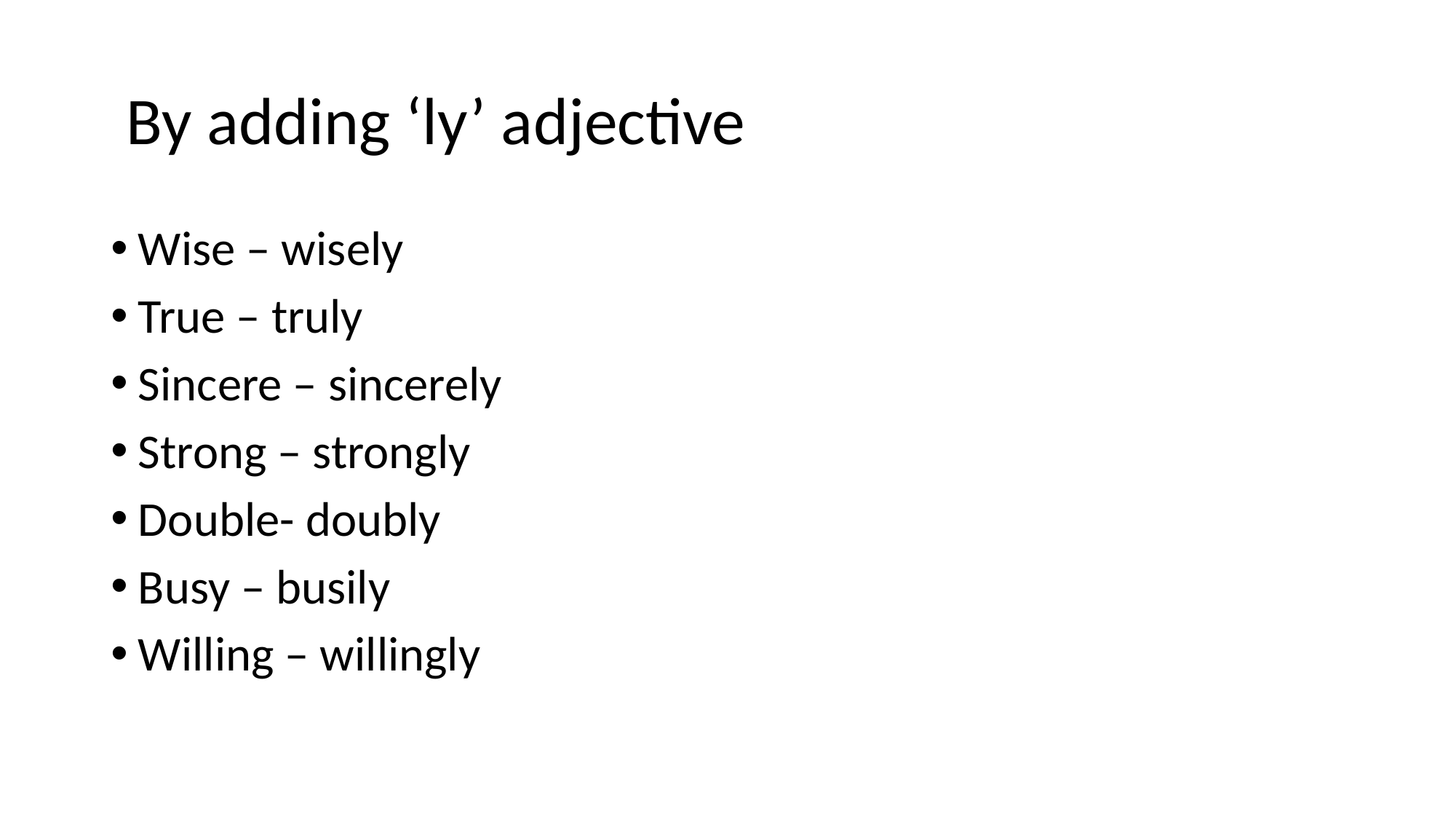

# By adding ‘ly’ adjective
Wise – wisely
True – truly
Sincere – sincerely
Strong – strongly
Double- doubly
Busy – busily
Willing – willingly